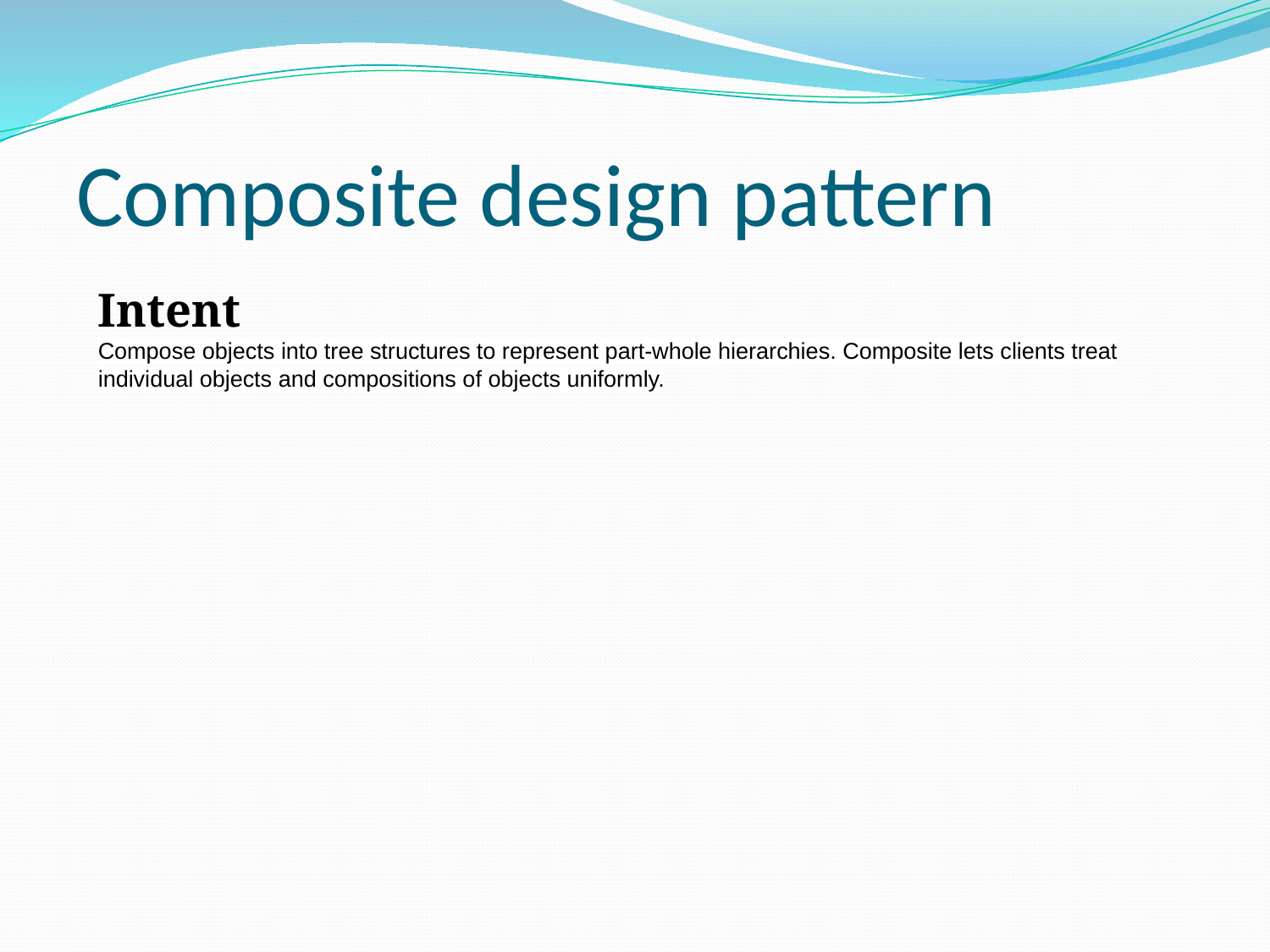

# Composite design pattern
Intent
Compose objects into tree structures to represent part-whole hierarchies. Composite lets clients treat
individual objects and compositions of objects uniformly.